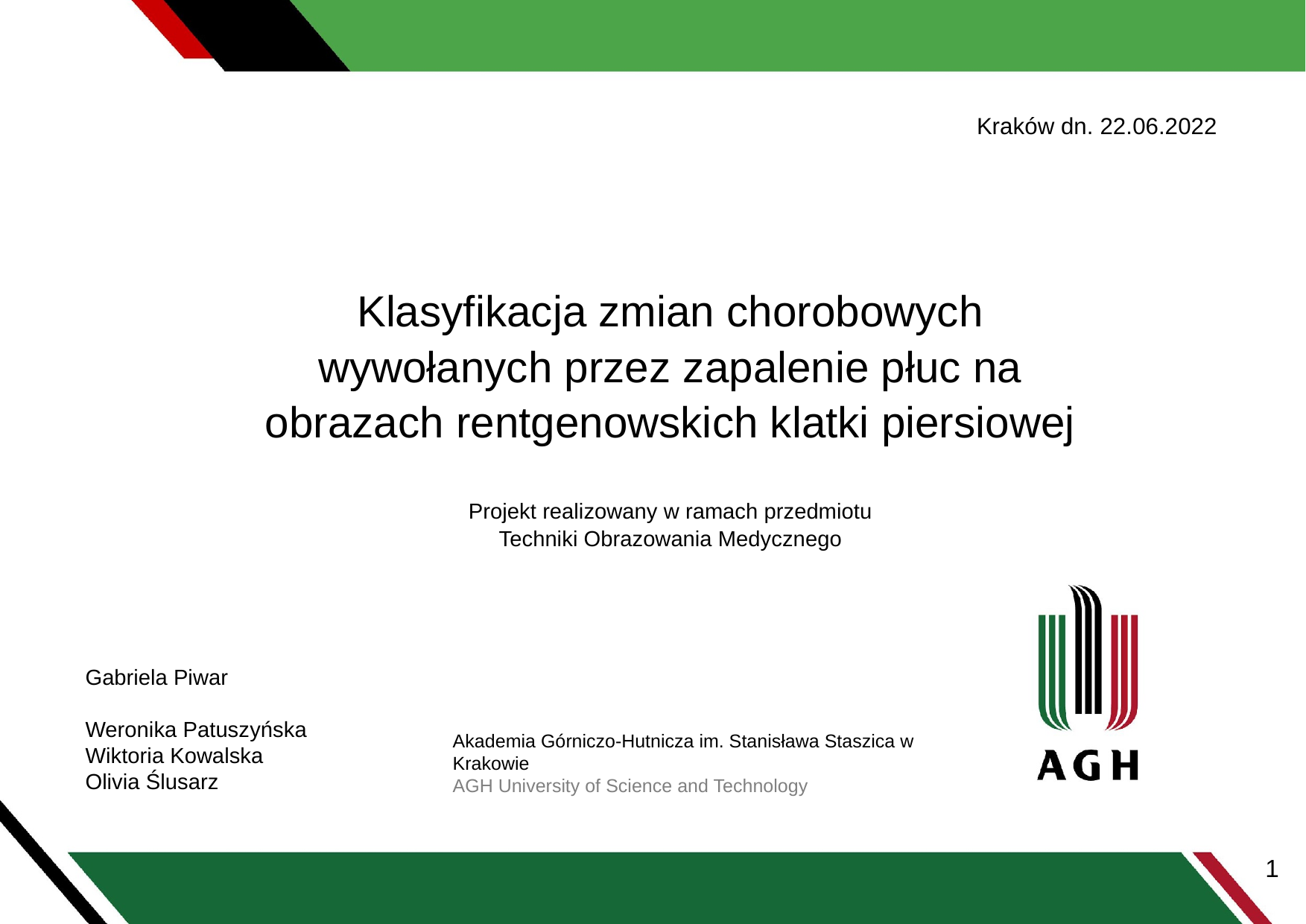

Kraków dn. 22.06.2022
Klasyfikacja zmian chorobowych wywołanych przez zapalenie płuc na obrazach rentgenowskich klatki piersiowej

Projekt realizowany w ramach przedmiotu
Techniki Obrazowania Medycznego
Gabriela Piwar
Weronika Patuszyńska
Wiktoria Kowalska
Olivia Ślusarz
Akademia Górniczo-Hutnicza im. Stanisława Staszica w Krakowie
AGH University of Science and Technology
1